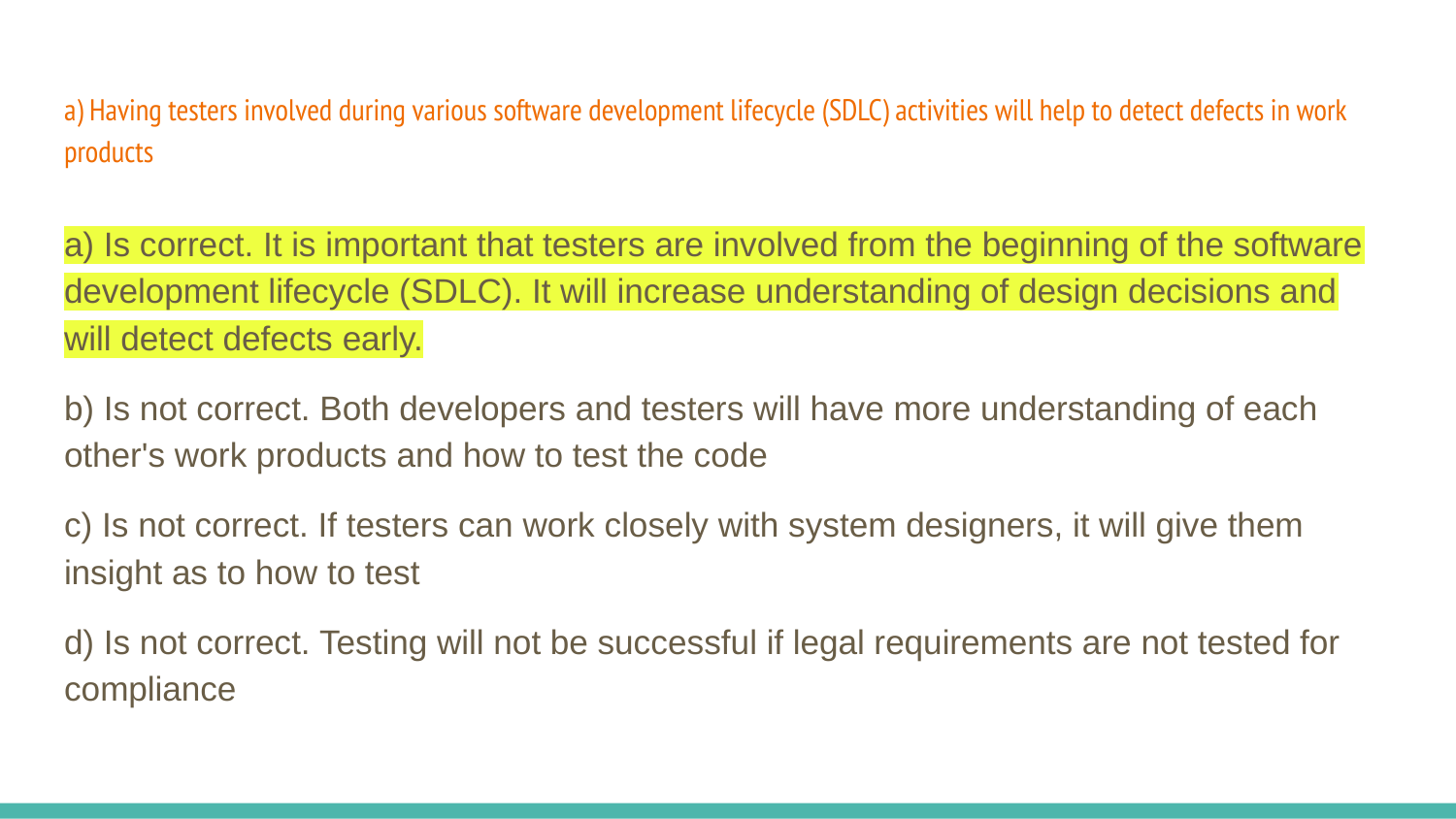

# a) Having testers involved during various software development lifecycle (SDLC) activities will help to detect defects in work products

a) Is correct. It is important that testers are involved from the beginning of the software development lifecycle (SDLC). It will increase understanding of design decisions and will detect defects early.
b) Is not correct. Both developers and testers will have more understanding of each other's work products and how to test the code
c) Is not correct. If testers can work closely with system designers, it will give them insight as to how to test
d) Is not correct. Testing will not be successful if legal requirements are not tested for compliance